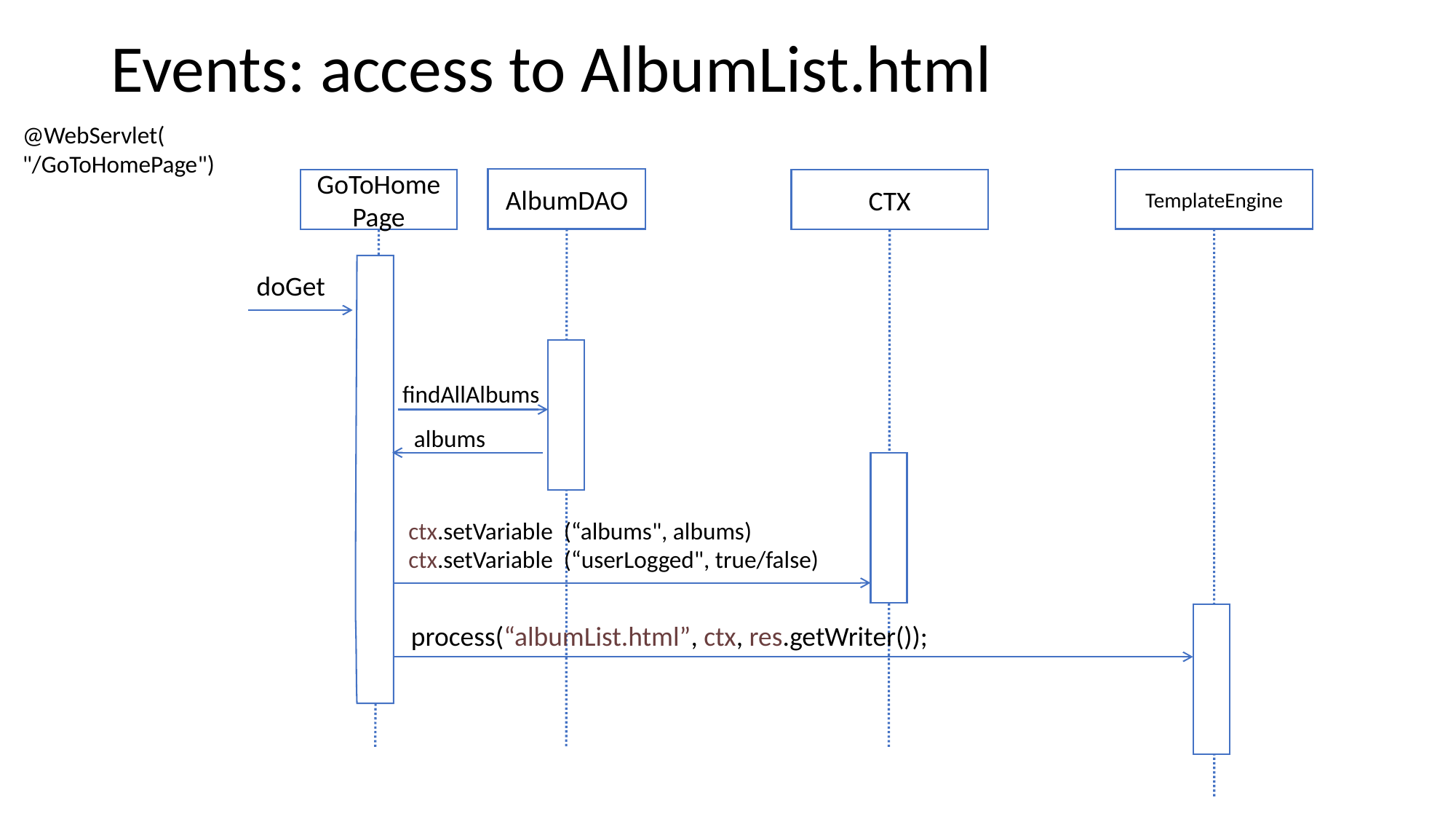

# Events: access to AlbumList.html
@WebServlet(
"/GoToHomePage")
AlbumDAO
TemplateEngine
GoToHomePage
CTX

doGet

findAllAlbums
albums

ctx.setVariable  (“albums", albums)
ctx.setVariable  (“userLogged", true/false)

process(“albumList.html”, ctx, res.getWriter());